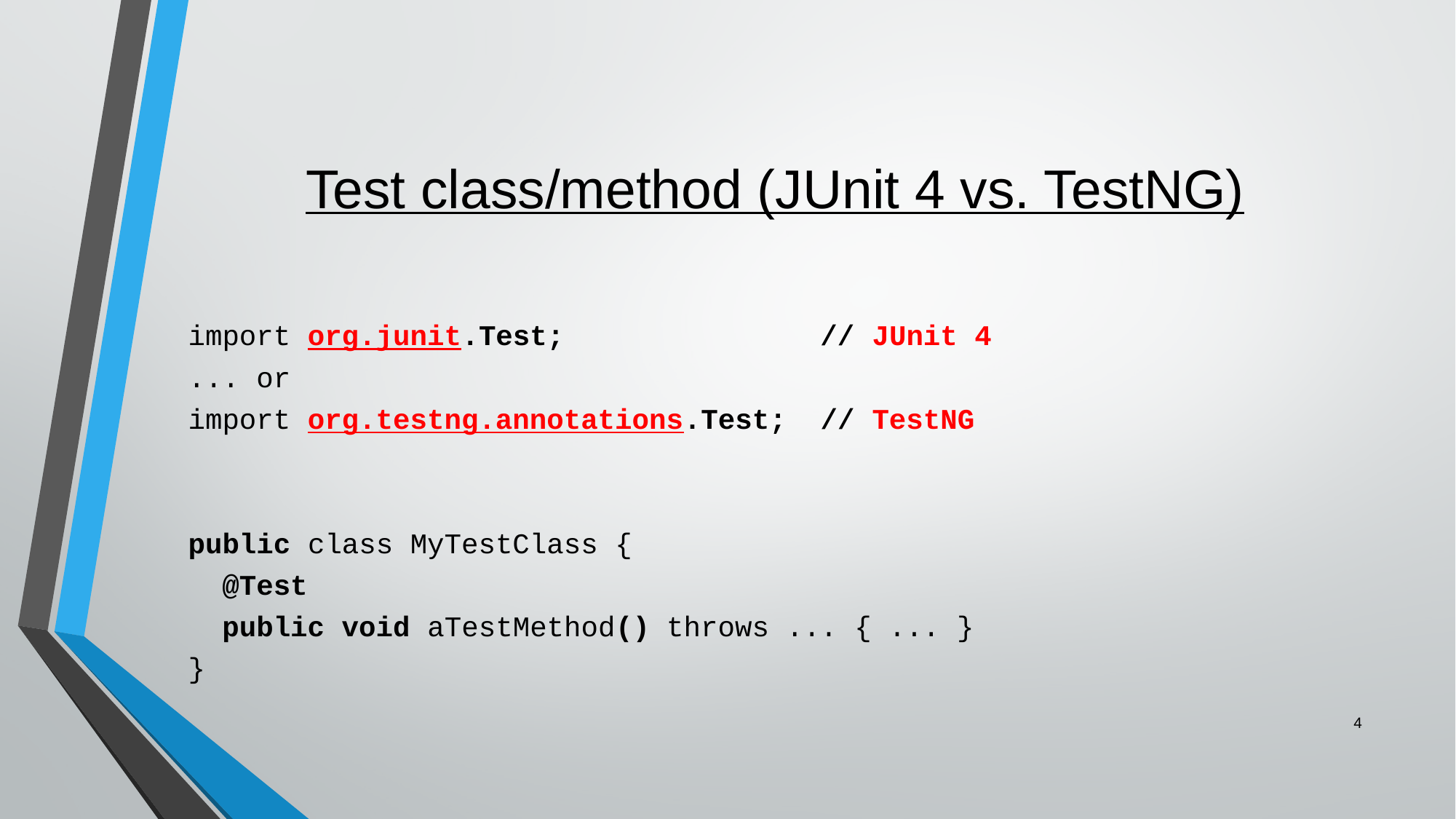

# Test class/method (JUnit 4 vs. TestNG)
import org.junit.Test;               // JUnit 4
... or
import org.testng.annotations.Test;  // TestNG

public class MyTestClass {
  @Test
  public void aTestMethod() throws ... { ... }
}

4